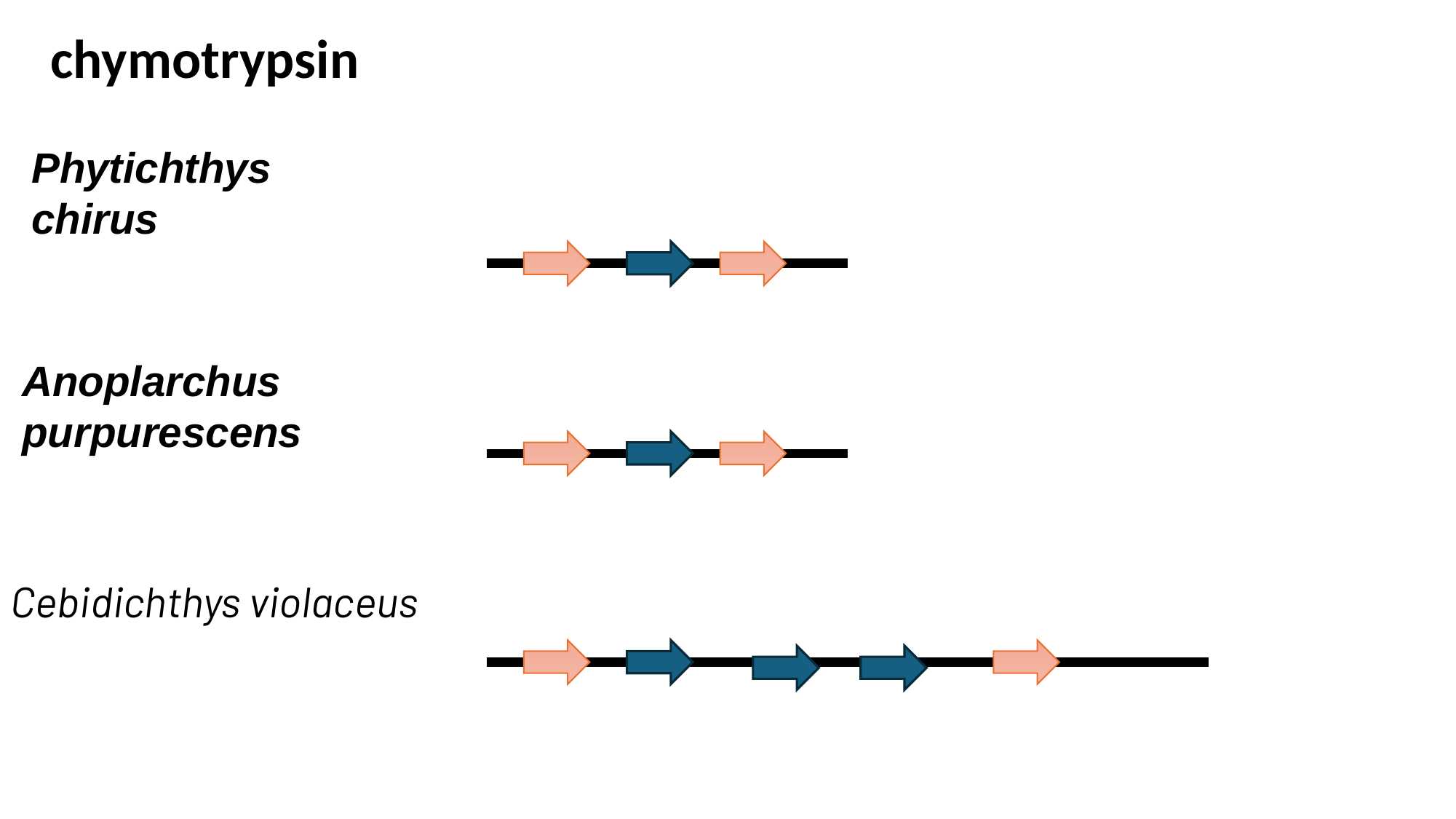

chymotrypsin
Phytichthys chirus

Anoplarchus purpurescens

Cebidichthys violaceus